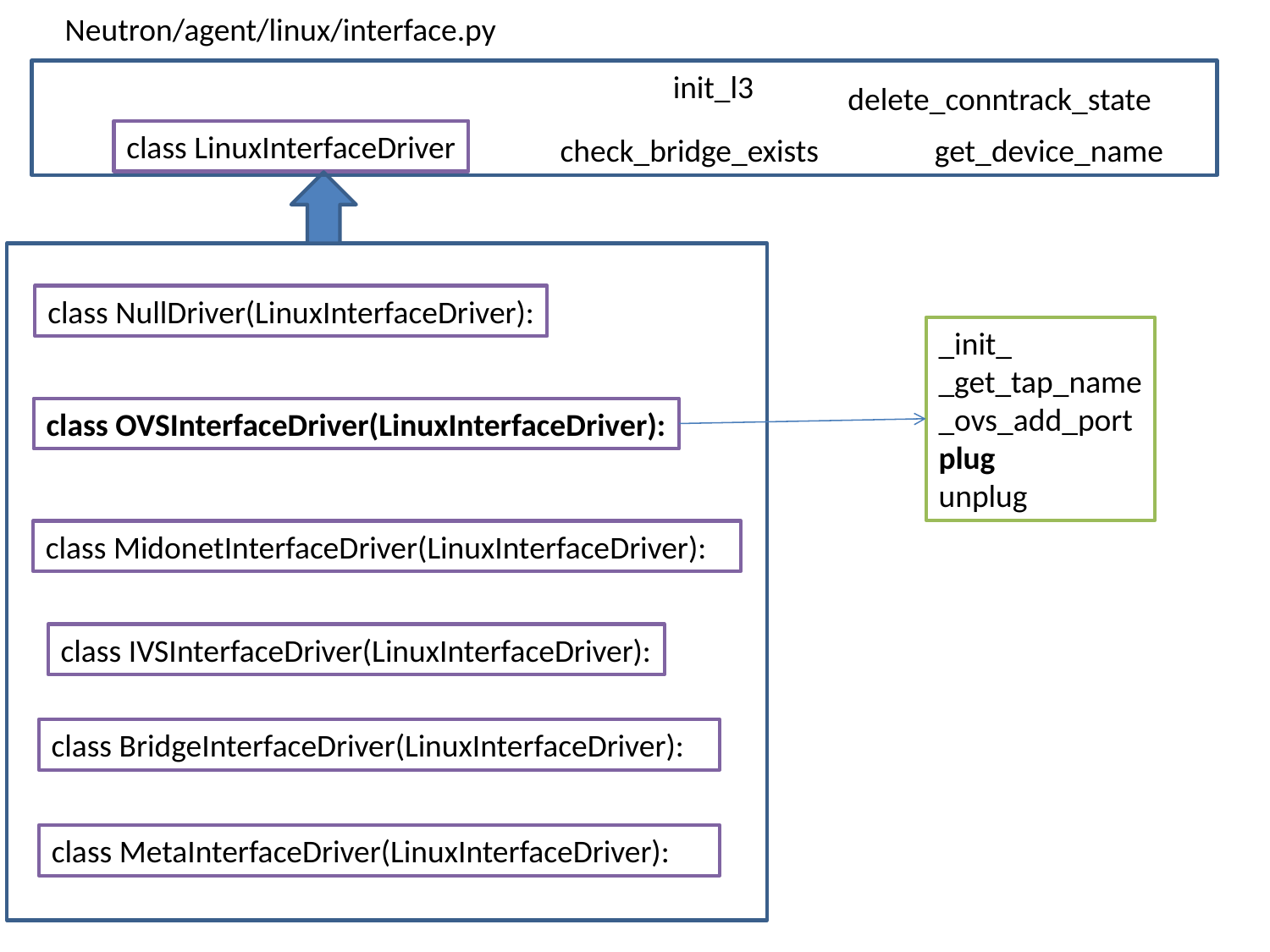

Neutron/agent/linux/interface.py

init_l3
delete_conntrack_state
class LinuxInterfaceDriver
check_bridge_exists
get_device_name

class NullDriver(LinuxInterfaceDriver):
_init_
_get_tap_name
_ovs_add_port
plug
unplug
class OVSInterfaceDriver(LinuxInterfaceDriver):
class MidonetInterfaceDriver(LinuxInterfaceDriver):
class IVSInterfaceDriver(LinuxInterfaceDriver):
class BridgeInterfaceDriver(LinuxInterfaceDriver):
class MetaInterfaceDriver(LinuxInterfaceDriver):